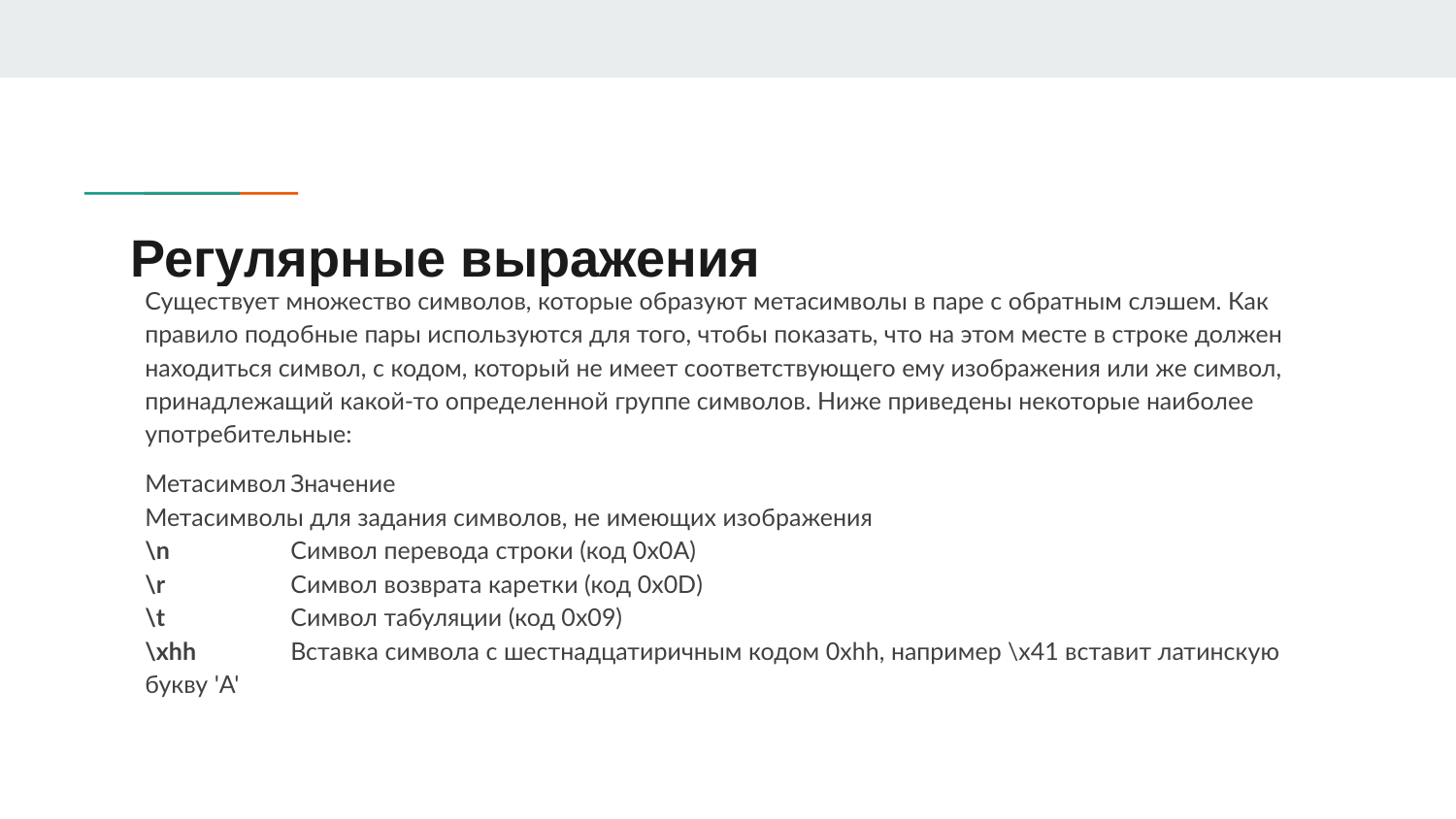

# Регулярные выражения
Существует множество символов, которые образуют метасимволы в паре с обратным слэшем. Как правило подобные пары используются для того, чтобы показать, что на этом месте в строке должен находиться символ, с кодом, который не имеет соответствующего ему изображения или же символ, принадлежащий какой-то определенной группе символов. Ниже приведены некоторые наиболее употребительные:
Метасимвол	Значение
Метасимволы для задания символов, не имеющих изображения
\n	Символ перевода строки (код 0x0A)
\r	Символ возврата каретки (код 0x0D)
\t	Символ табуляции (код 0x09)
\xhh	Вставка символа с шестнадцатиричным кодом 0xhh, например \x41 вставит латинскую букву 'A'